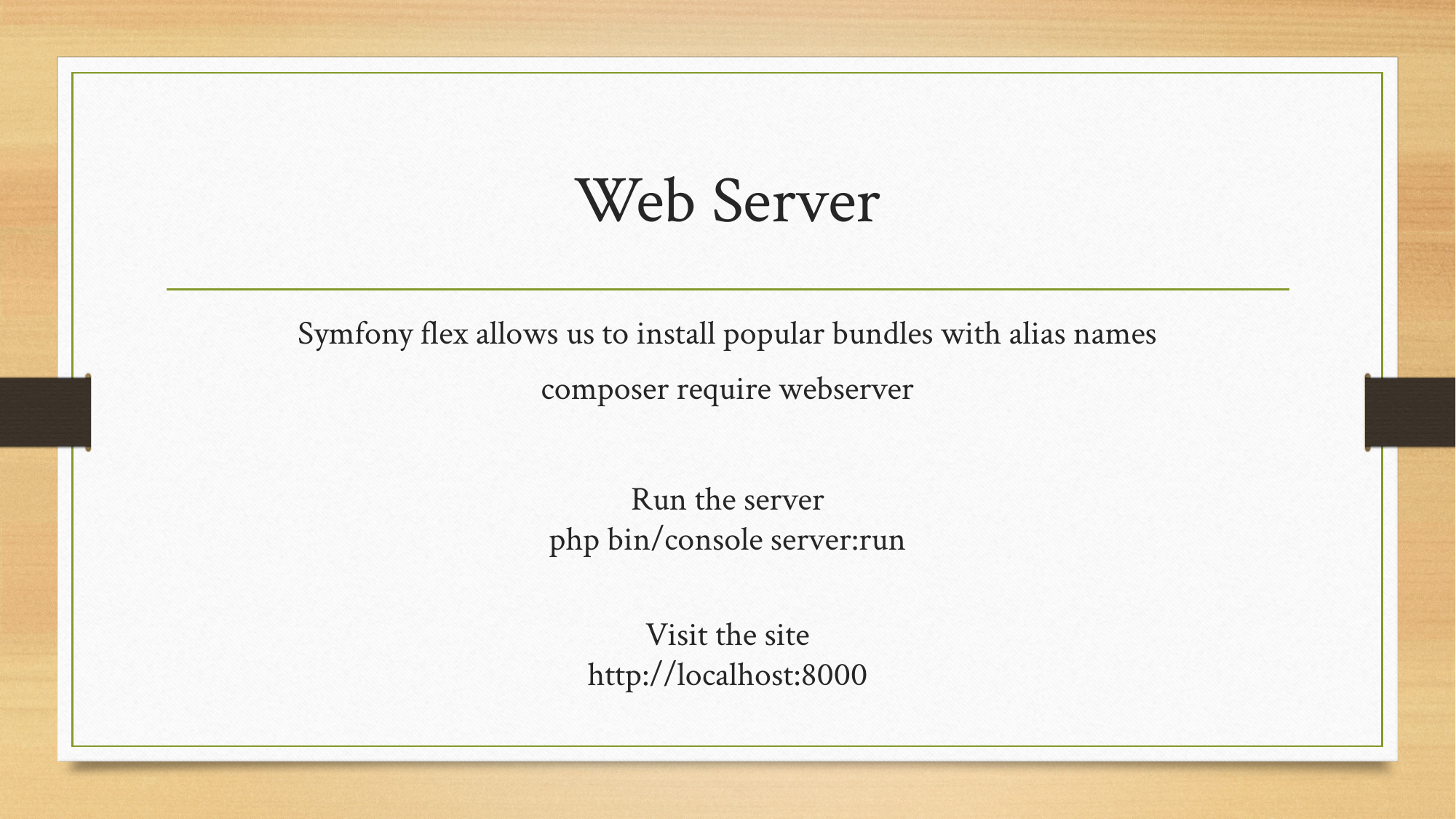

# Web Server
Symfony flex allows us to install popular bundles with alias names
composer require webserver

Run the server
php bin/console server:run
Visit the site
http://localhost:8000